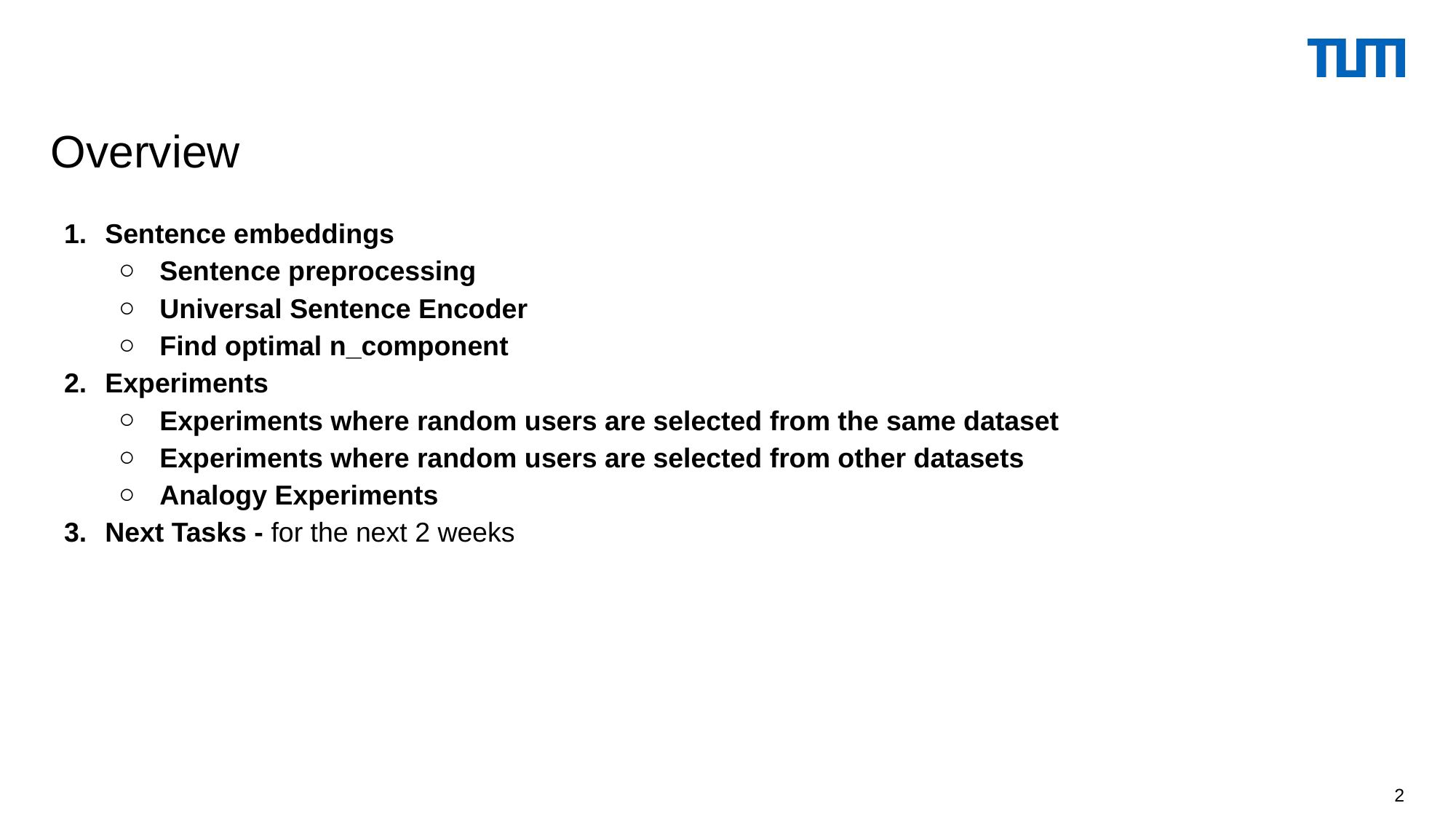

Overview
Sentence embeddings
Sentence preprocessing
Universal Sentence Encoder
Find optimal n_component
Experiments
Experiments where random users are selected from the same dataset
Experiments where random users are selected from other datasets
Analogy Experiments
Next Tasks - for the next 2 weeks
2